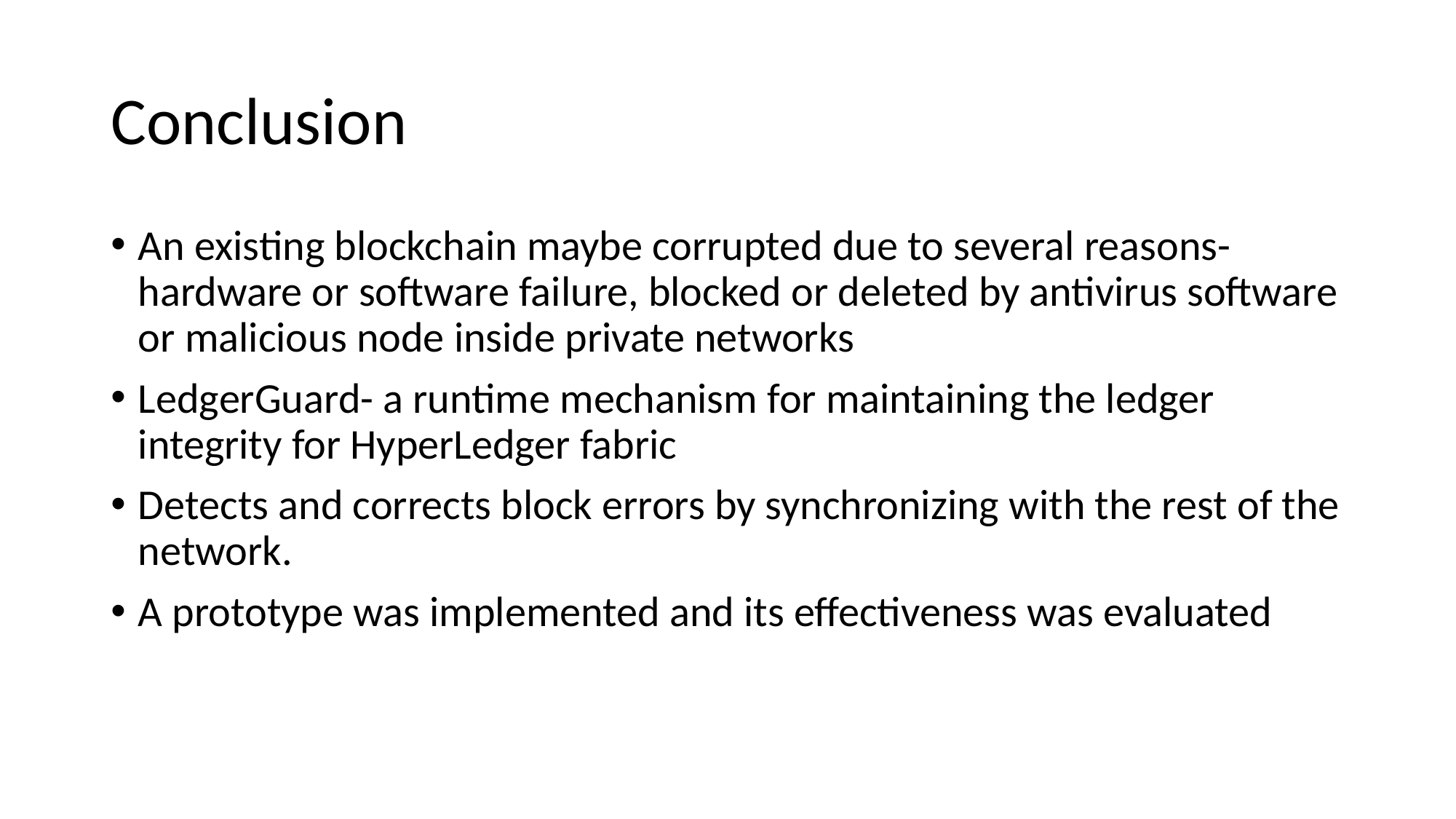

# Conclusion
An existing blockchain maybe corrupted due to several reasons- hardware or software failure, blocked or deleted by antivirus software or malicious node inside private networks
LedgerGuard- a runtime mechanism for maintaining the ledger integrity for HyperLedger fabric
Detects and corrects block errors by synchronizing with the rest of the network.
A prototype was implemented and its effectiveness was evaluated